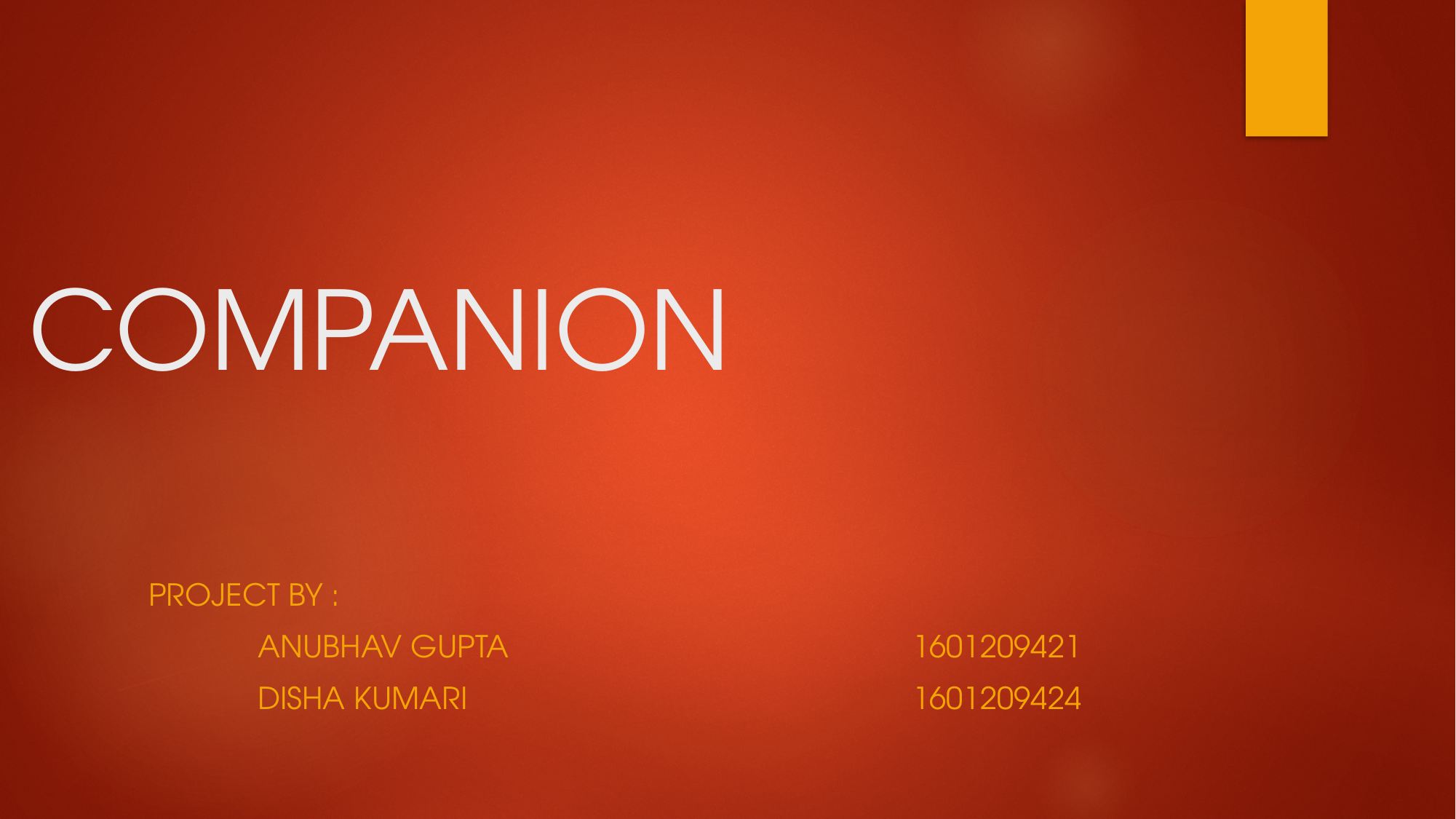

# COMPANION
PROJECT BY :
	Anubhav Gupta				1601209421
	Disha Kumari					1601209424